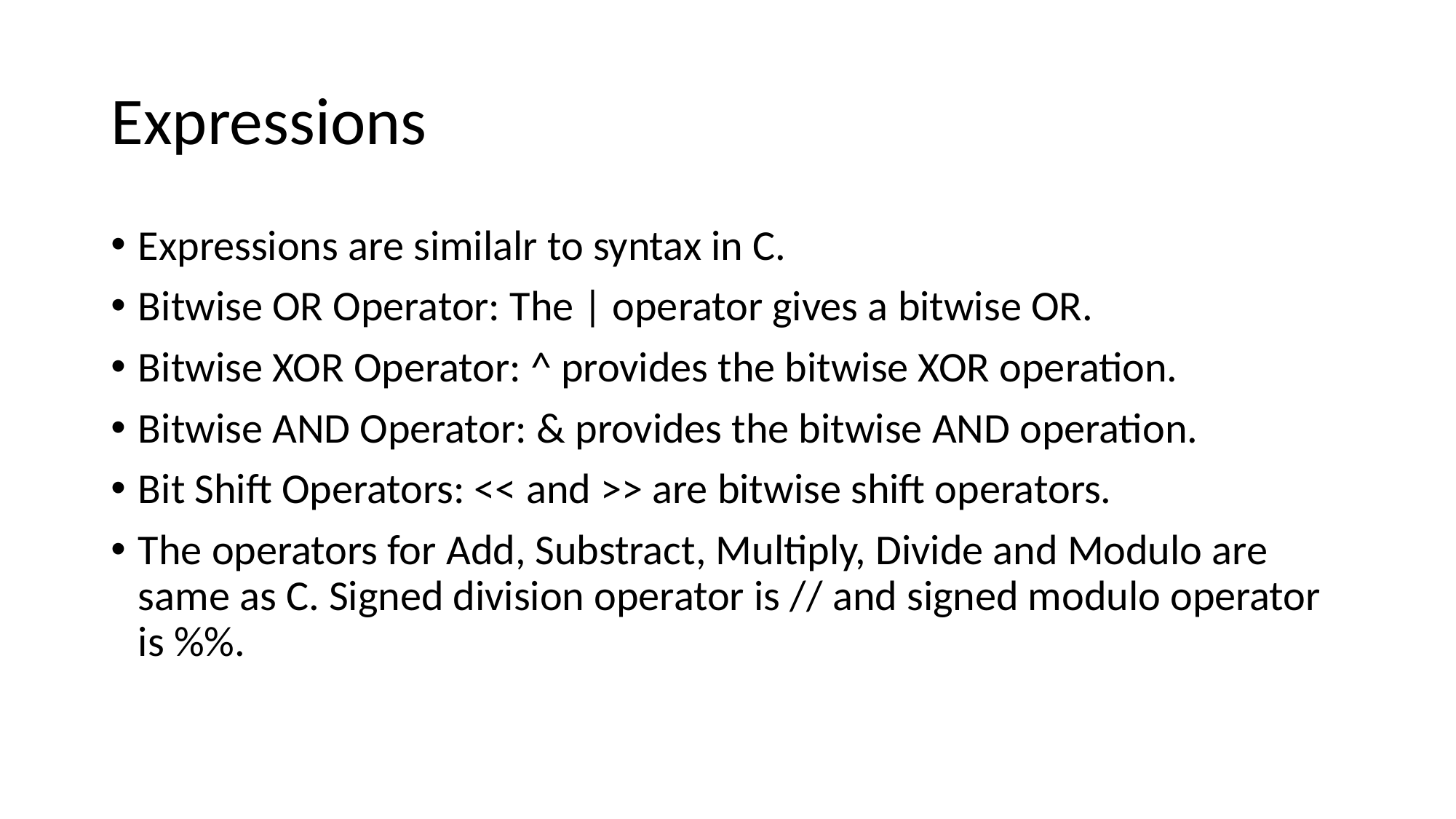

# Expressions
Expressions are similalr to syntax in C.
Bitwise OR Operator: The | operator gives a bitwise OR.
Bitwise XOR Operator: ^ provides the bitwise XOR operation.
Bitwise AND Operator: & provides the bitwise AND operation.
Bit Shift Operators: << and >> are bitwise shift operators.
The operators for Add, Substract, Multiply, Divide and Modulo are same as C. Signed division operator is // and signed modulo operator is %%.